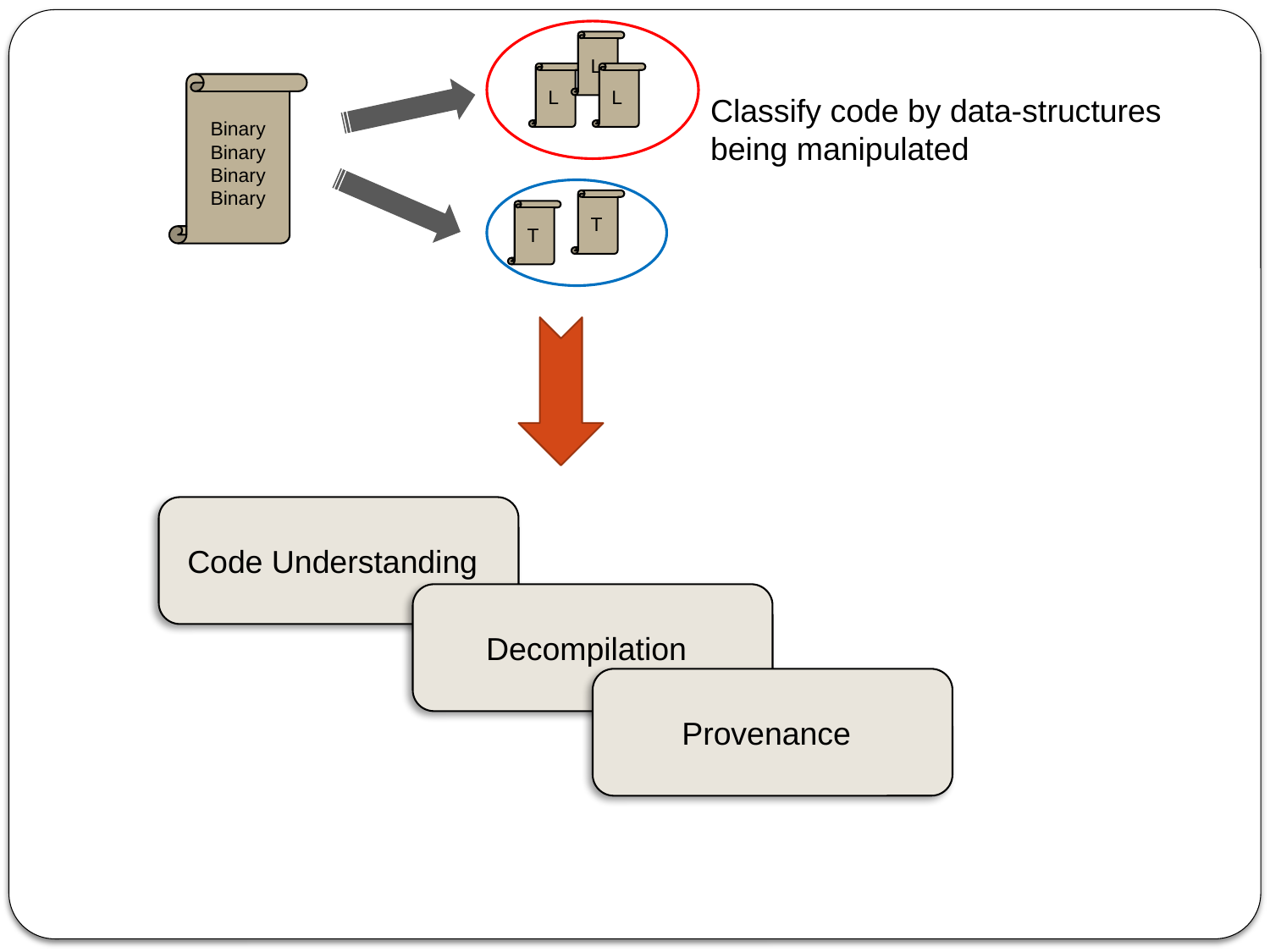

L
L
L
Binary Binary Binary Binary

T
T
Classify code by data-structures
being manipulated

Code Understanding
Decompilation
Provenance